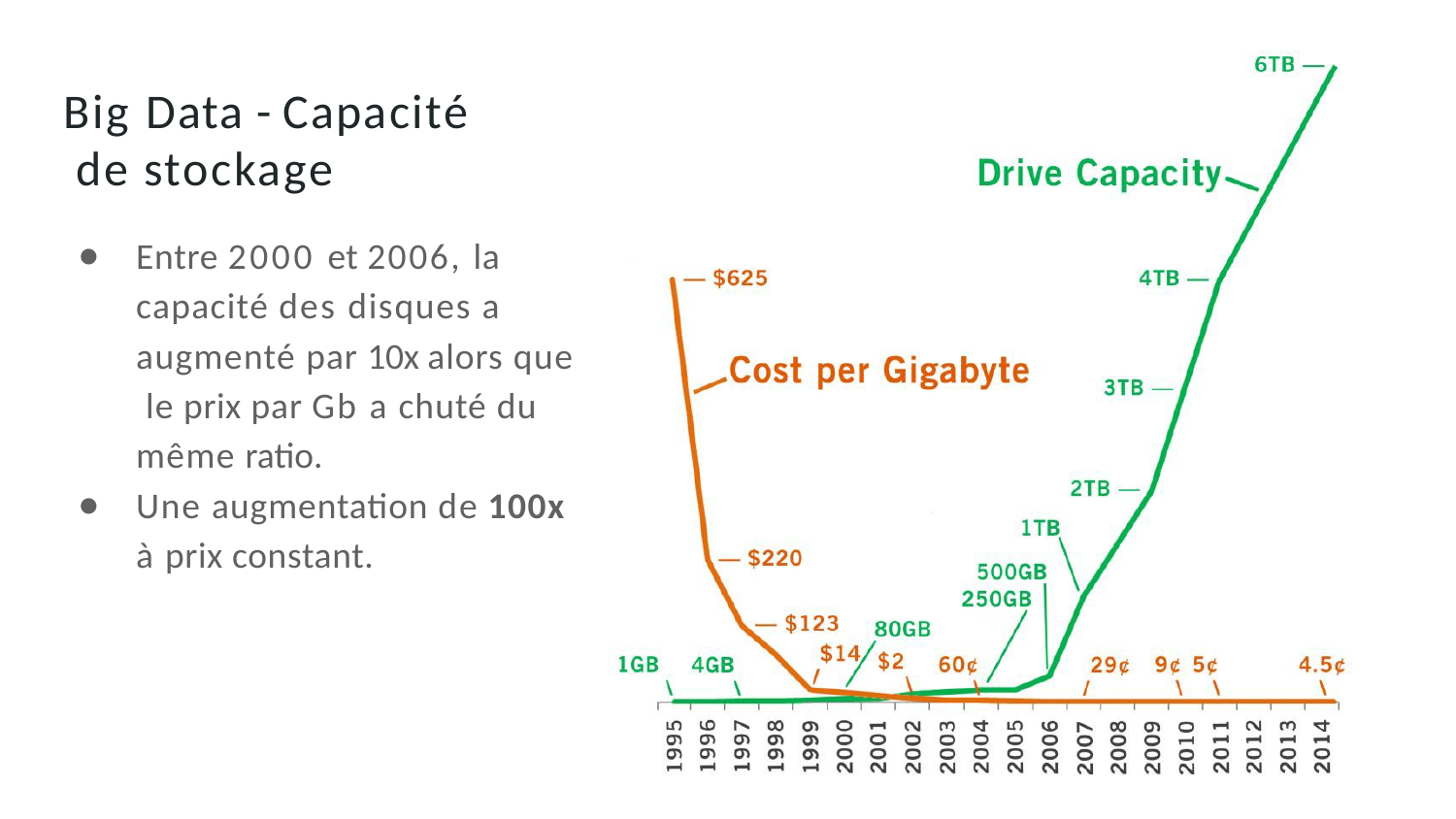

# Big Data - Capacité  de stockage
Entre 2000 et 2006, la  capacité des disques a  augmenté par 10x alors que  le prix par Gb a chuté du  même ratio.
Une augmentation de 100x
à prix constant.